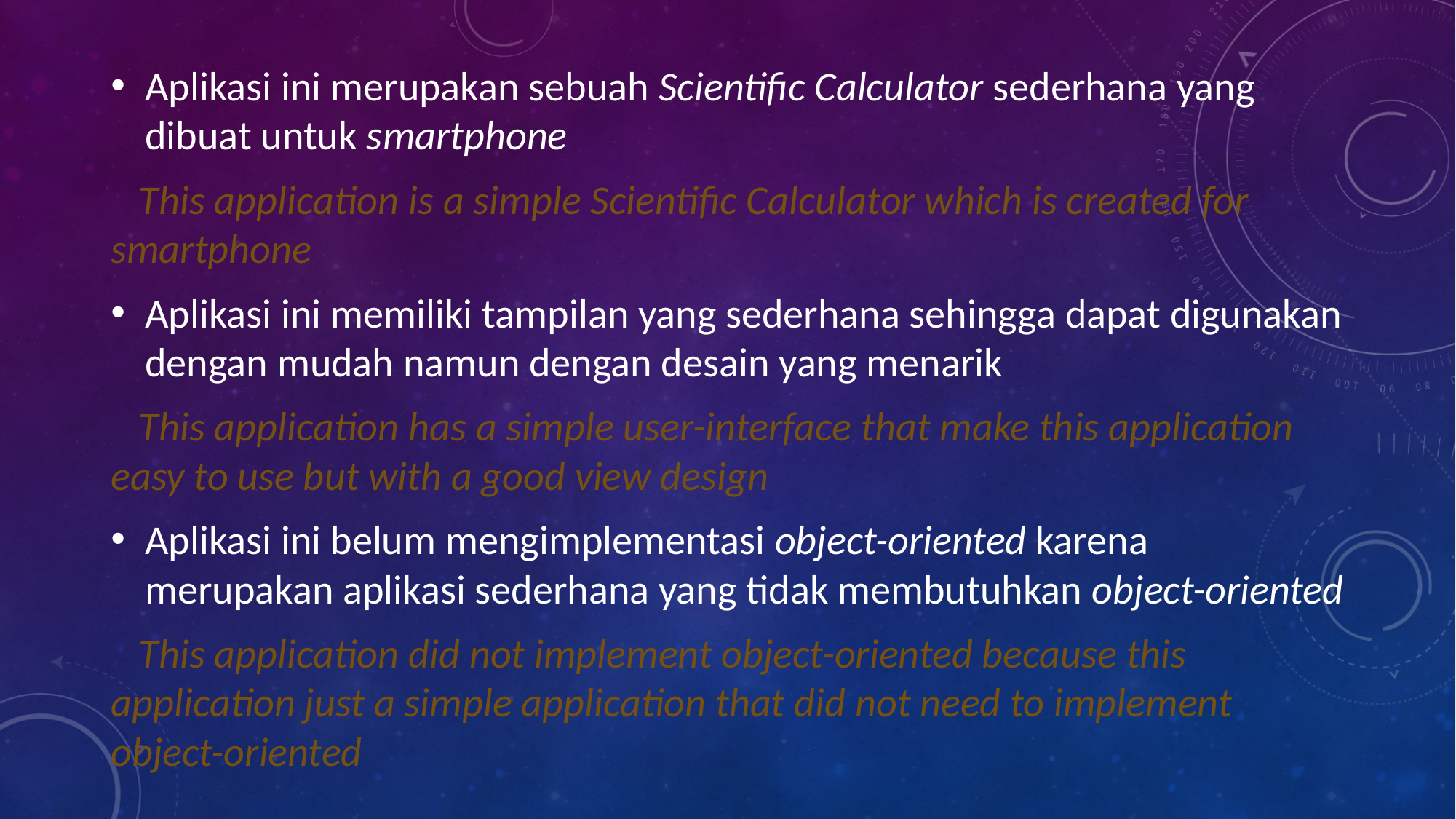

Aplikasi ini merupakan sebuah Scientific Calculator sederhana yang dibuat untuk smartphone
   This application is a simple Scientific Calculator which is created for  smartphone
Aplikasi ini memiliki tampilan yang sederhana sehingga dapat digunakan dengan mudah namun dengan desain yang menarik
   This application has a simple user-interface that make this application easy to use but with a good view design
Aplikasi ini belum mengimplementasi object-oriented karena merupakan aplikasi sederhana yang tidak membutuhkan object-oriented
   This application did not implement object-oriented because this application just a simple application that did not need to implement object-oriented